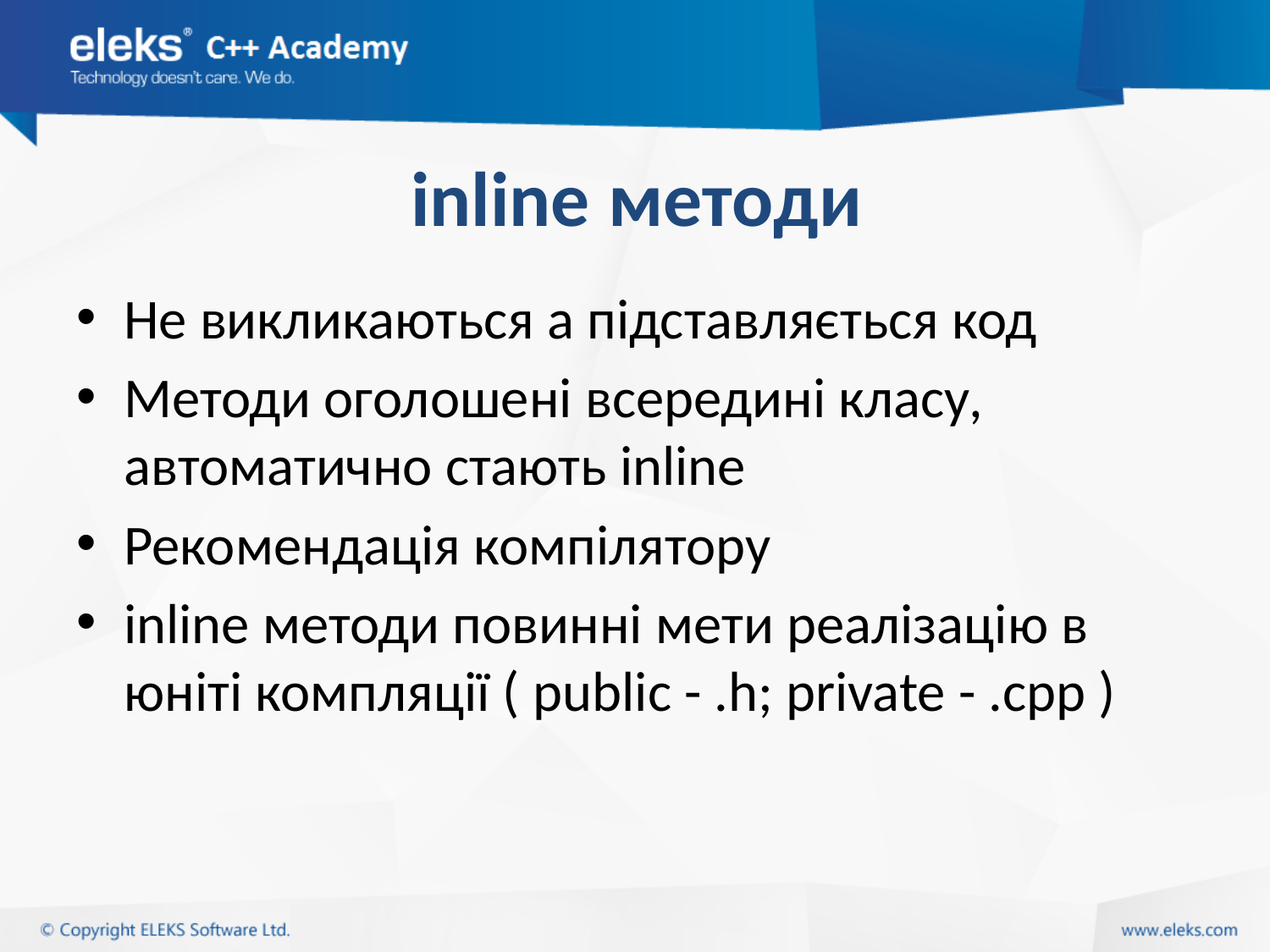

# inline методи
Не викликаються а підставляється код
Методи оголошені всередині класу, автоматично стають inline
Рекомендація компілятору
inline методи повинні мети реалізацію в юніті компляції ( public - .h; private - .cpp )